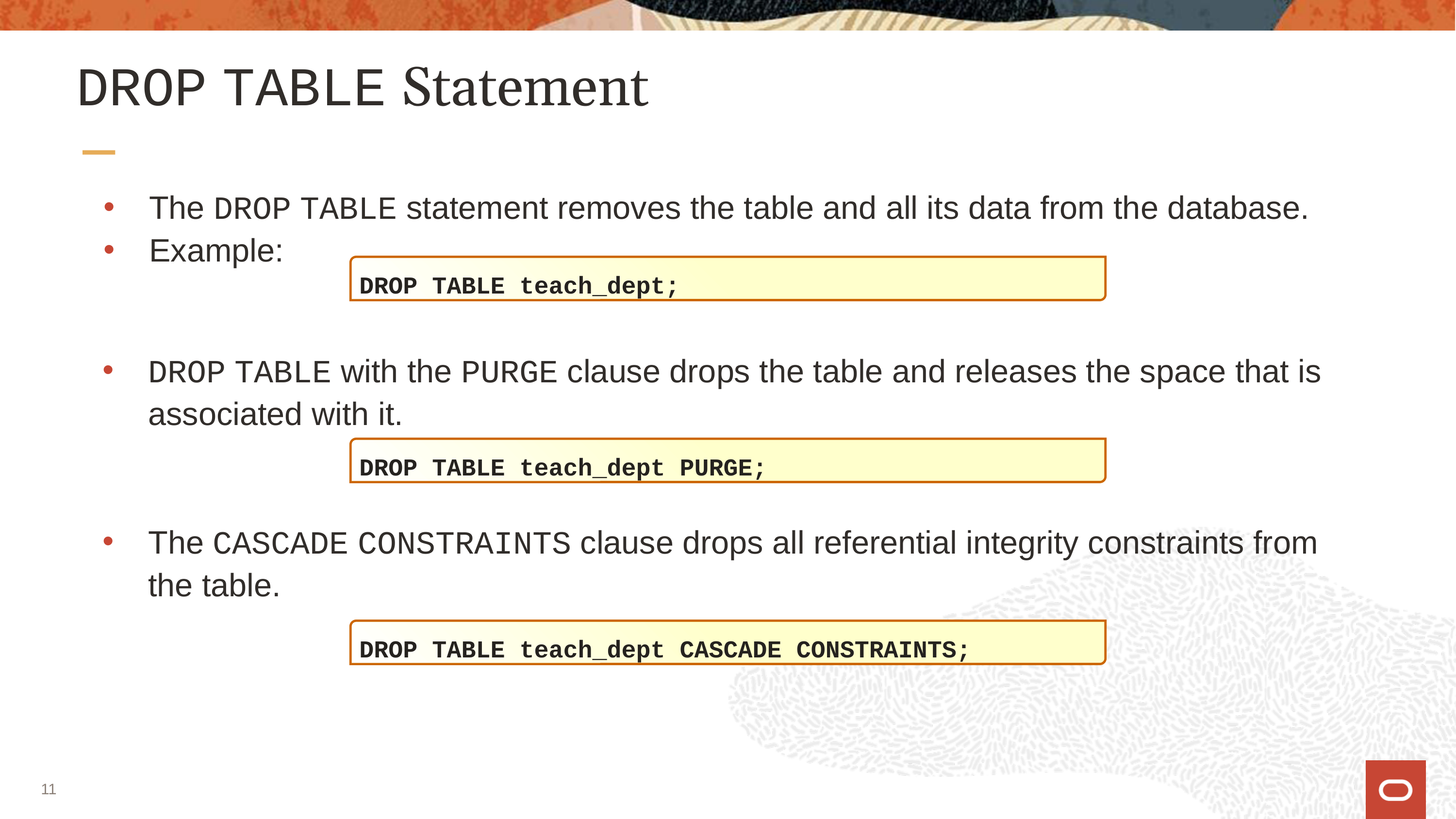

# DROP TABLE Statement
The DROP TABLE statement removes the table and all its data from the database.
Example:

DROP TABLE teach_dept;
DROP TABLE with the PURGE clause drops the table and releases the space that is associated with it.
DROP TABLE teach_dept PURGE;
The CASCADE CONSTRAINTS clause drops all referential integrity constraints from the table.
DROP TABLE teach_dept CASCADE CONSTRAINTS;